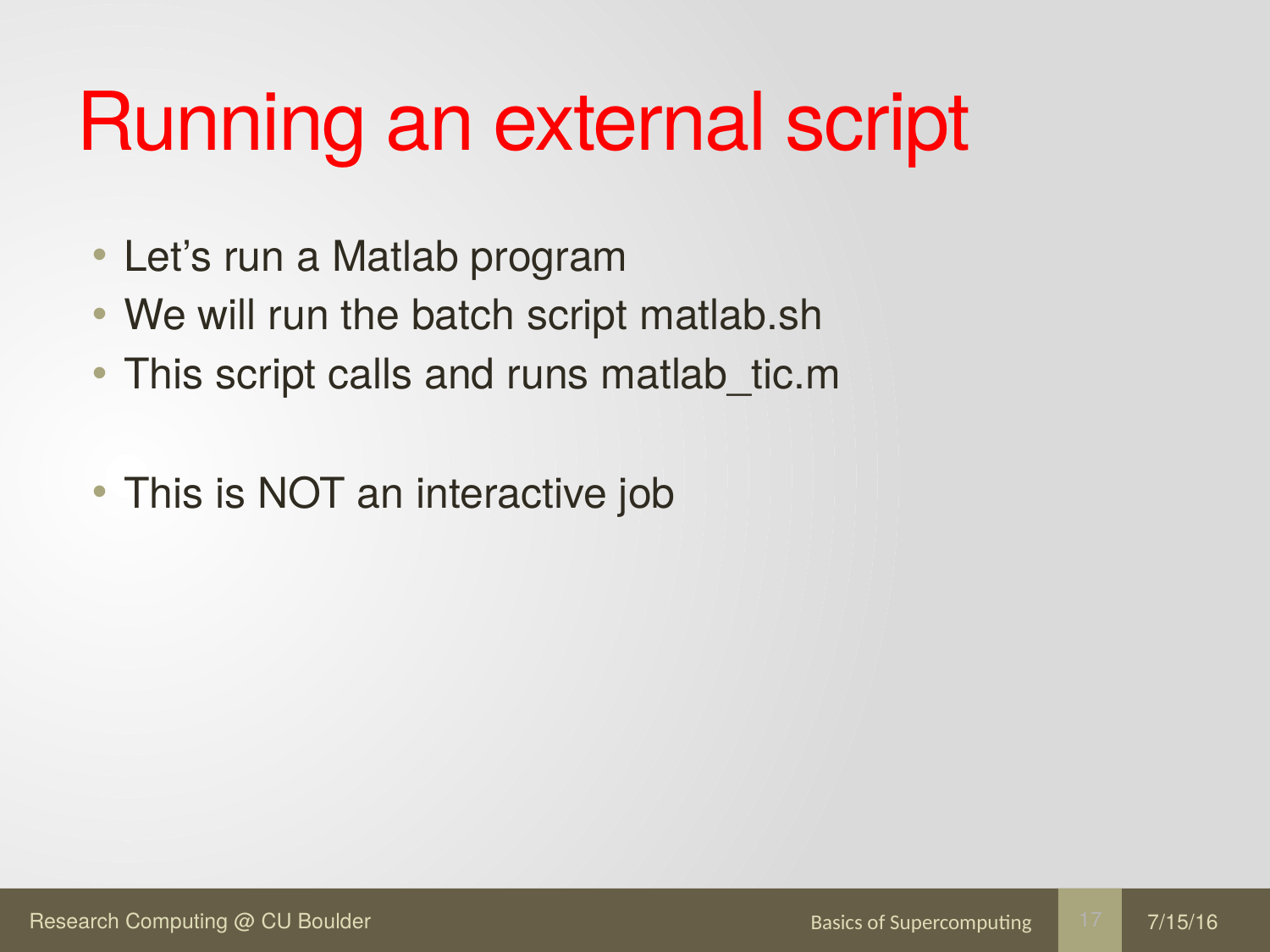

# Running an external script
Let’s run a Matlab program
We will run the batch script matlab.sh
This script calls and runs matlab_tic.m

This is NOT an interactive job
Basics of Supercomputing
7/15/16
17